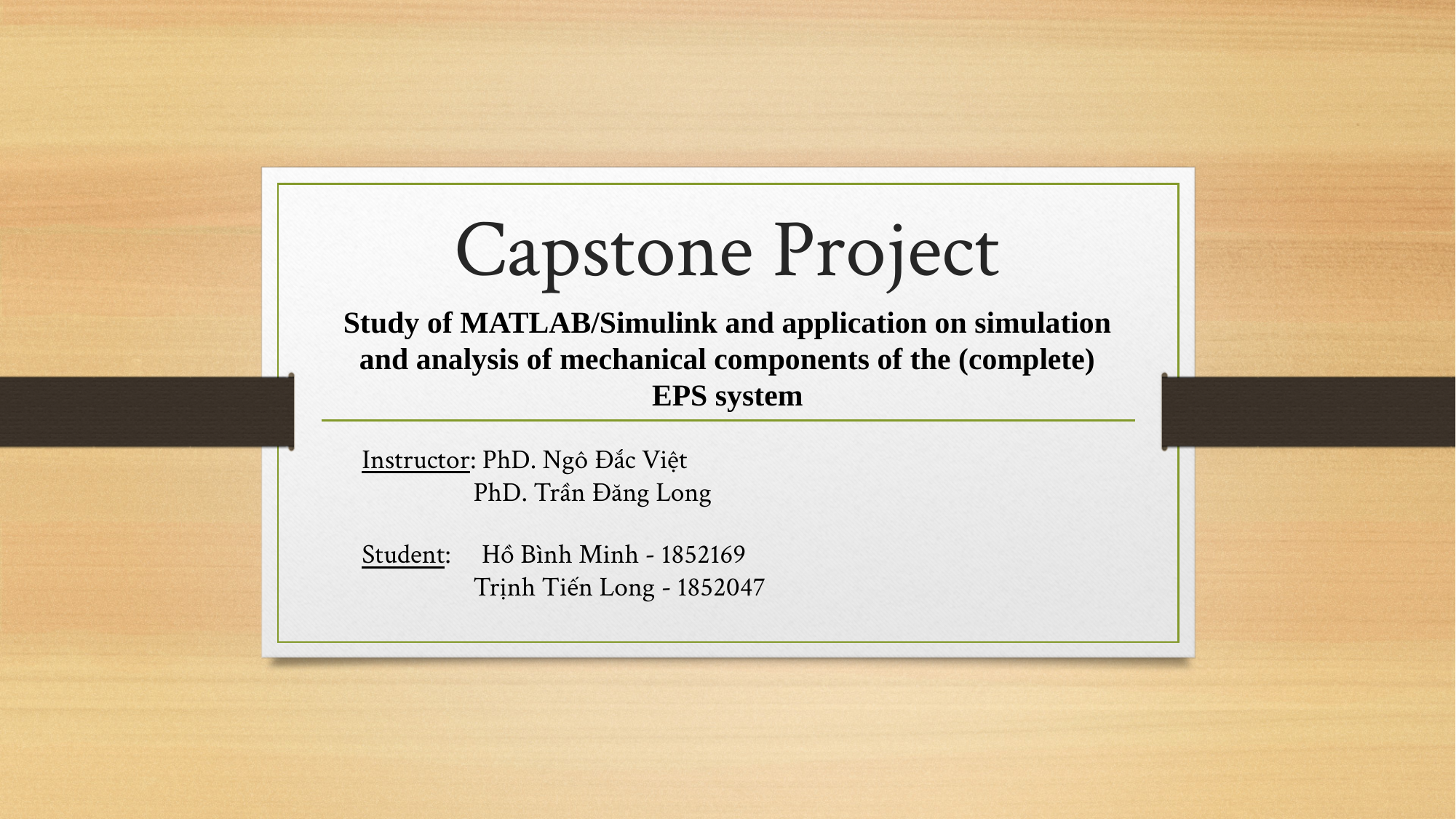

# Capstone Project
Study of MATLAB/Simulink and application on simulation and analysis of mechanical components of the (complete) EPS system
Instructor: PhD. Ngô Đắc Việt
                  PhD. Trần Đăng Long
Student:     Hồ Bình Minh - 1852169
                  Trịnh Tiến Long - 1852047